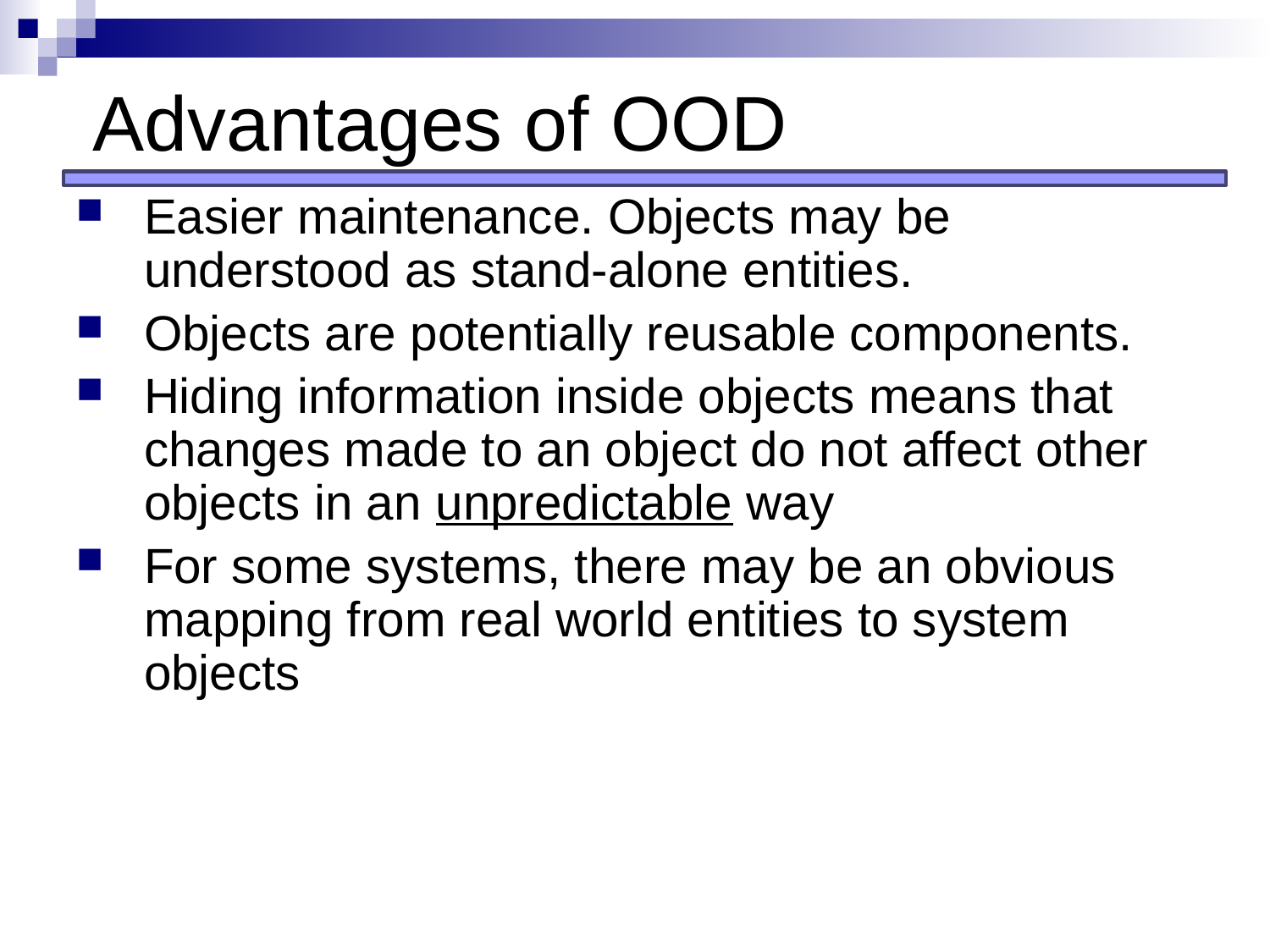

# Advantages of OOD
Easier maintenance. Objects may be
understood as stand-alone entities.
Objects are potentially reusable components.
Hiding information inside objects means that changes made to an object do not affect other objects in an unpredictable way
For some systems, there may be an obvious mapping from real world entities to system objects